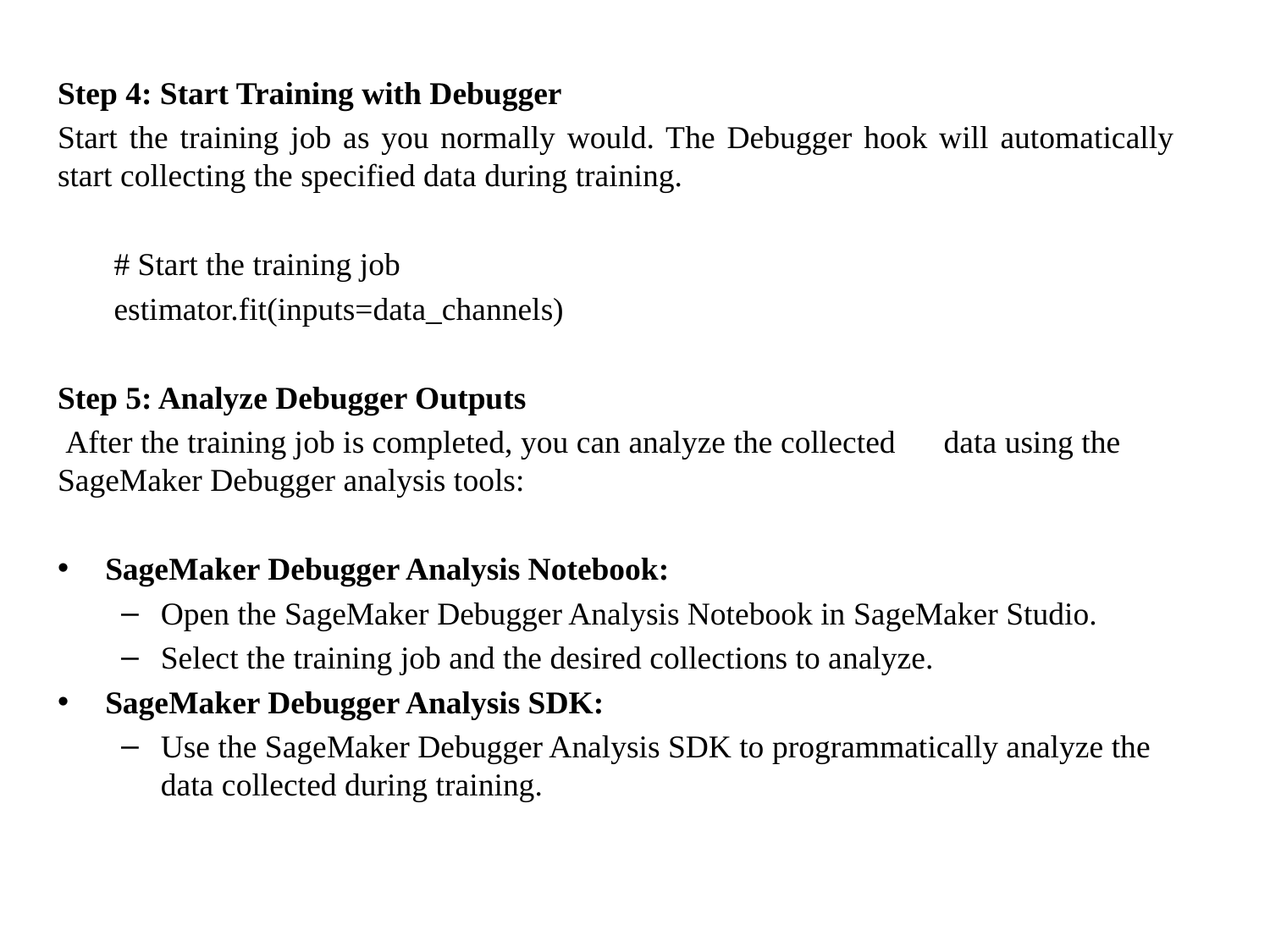

Step 4: Start Training with Debugger
Start the training job as you normally would. The Debugger hook will automatically start collecting the specified data during training.

       # Start the training job
       estimator.fit(inputs=data_channels)

Step 5: Analyze Debugger Outputs
 After the training job is completed, you can analyze the collected      data using the      SageMaker Debugger analysis tools:

SageMaker Debugger Analysis Notebook:
Open the SageMaker Debugger Analysis Notebook in SageMaker Studio.
Select the training job and the desired collections to analyze.
SageMaker Debugger Analysis SDK:
Use the SageMaker Debugger Analysis SDK to programmatically analyze the data collected during training.